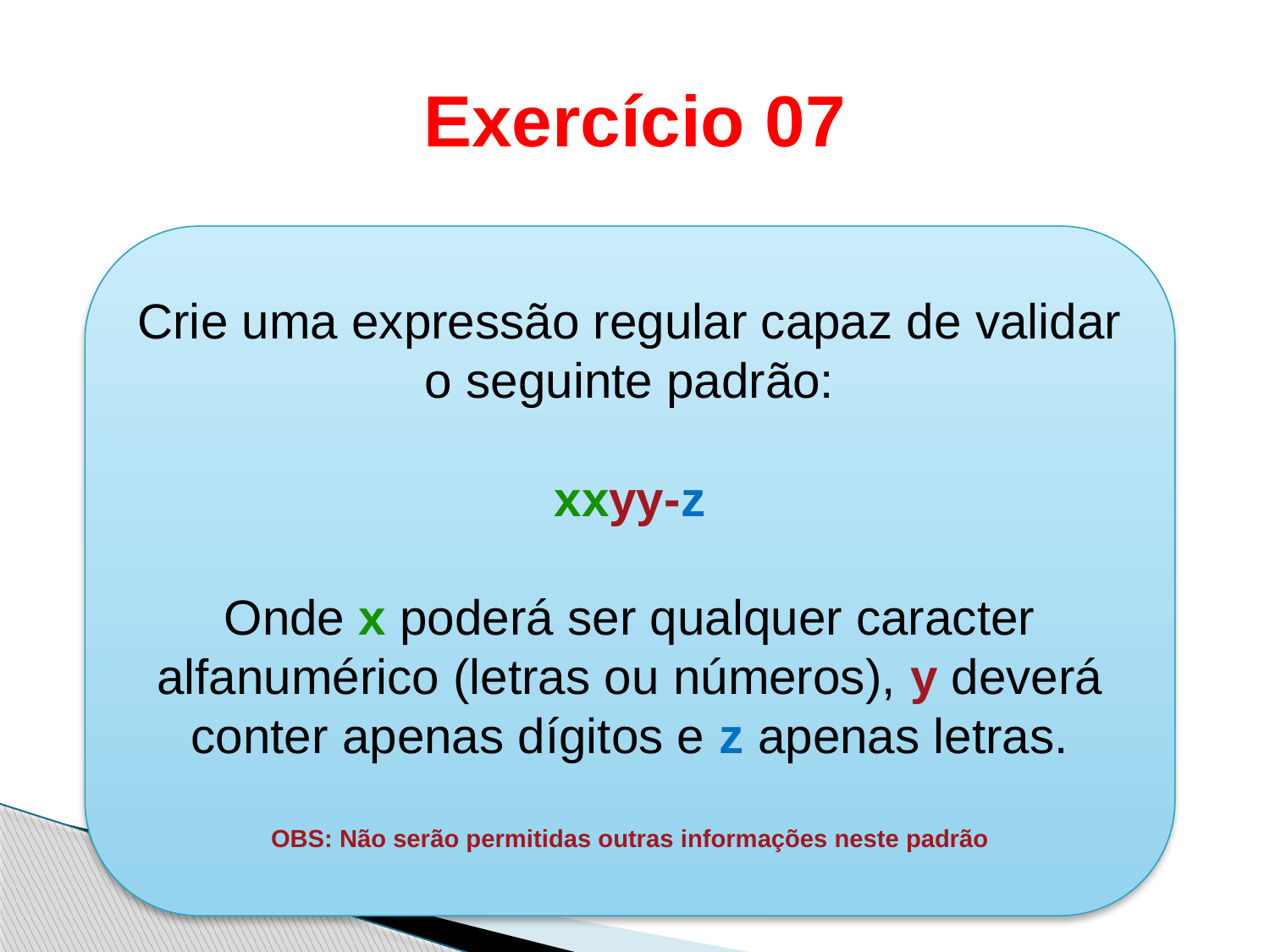

# Exercício 07
Crie uma expressão regular capaz de validar o seguinte padrão:

xxyy-z

Onde x poderá ser qualquer caracter alfanumérico (letras ou números), y deverá conter apenas dígitos e z apenas letras.

OBS: Não serão permitidas outras informações neste padrão